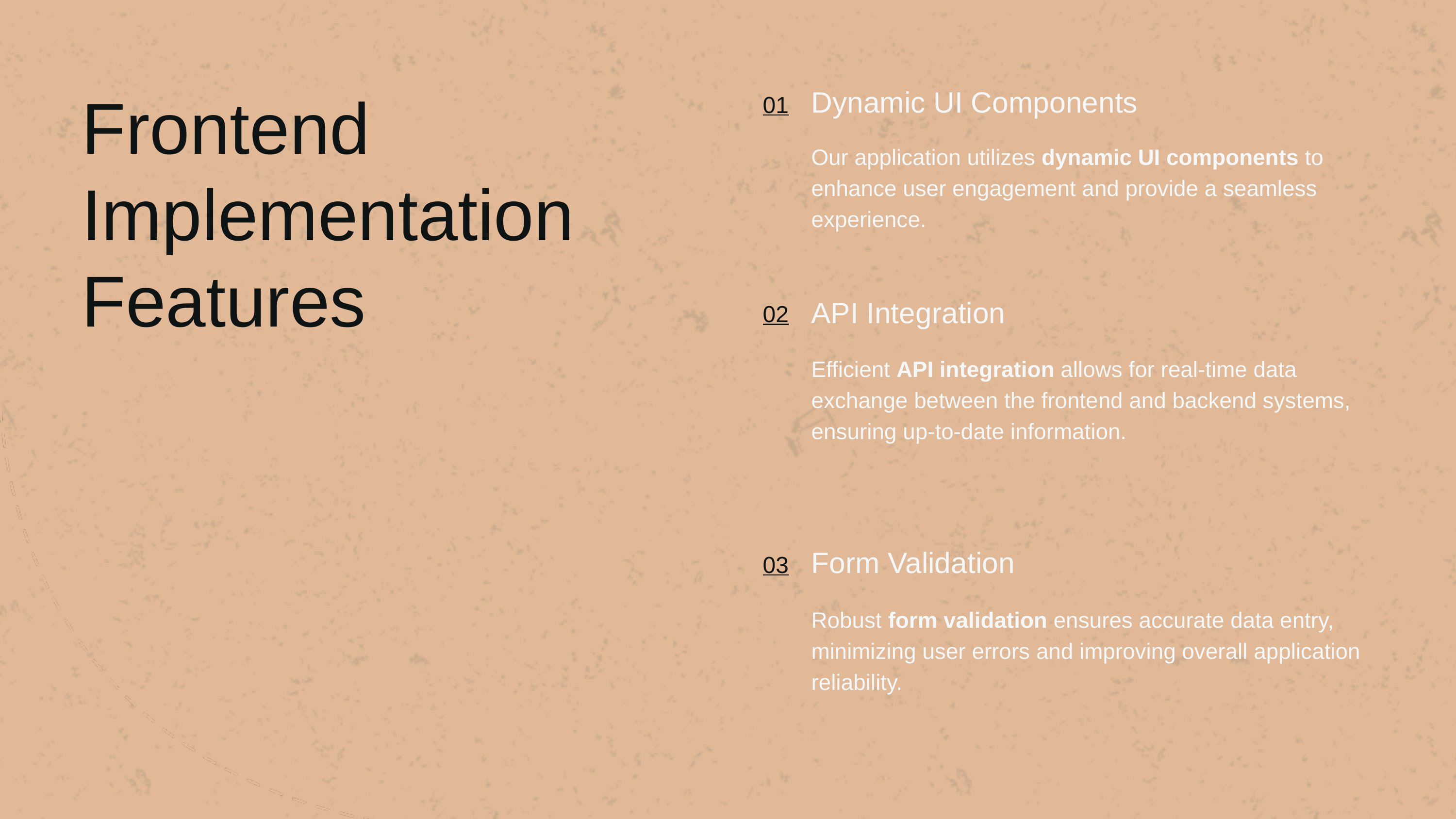

Frontend Implementation Features
Dynamic UI Components
Our application utilizes dynamic UI components to enhance user engagement and provide a seamless experience.
01
API Integration
Efficient API integration allows for real-time data exchange between the frontend and backend systems, ensuring up-to-date information.
02

Form Validation
Robust form validation ensures accurate data entry, minimizing user errors and improving overall application reliability.
03